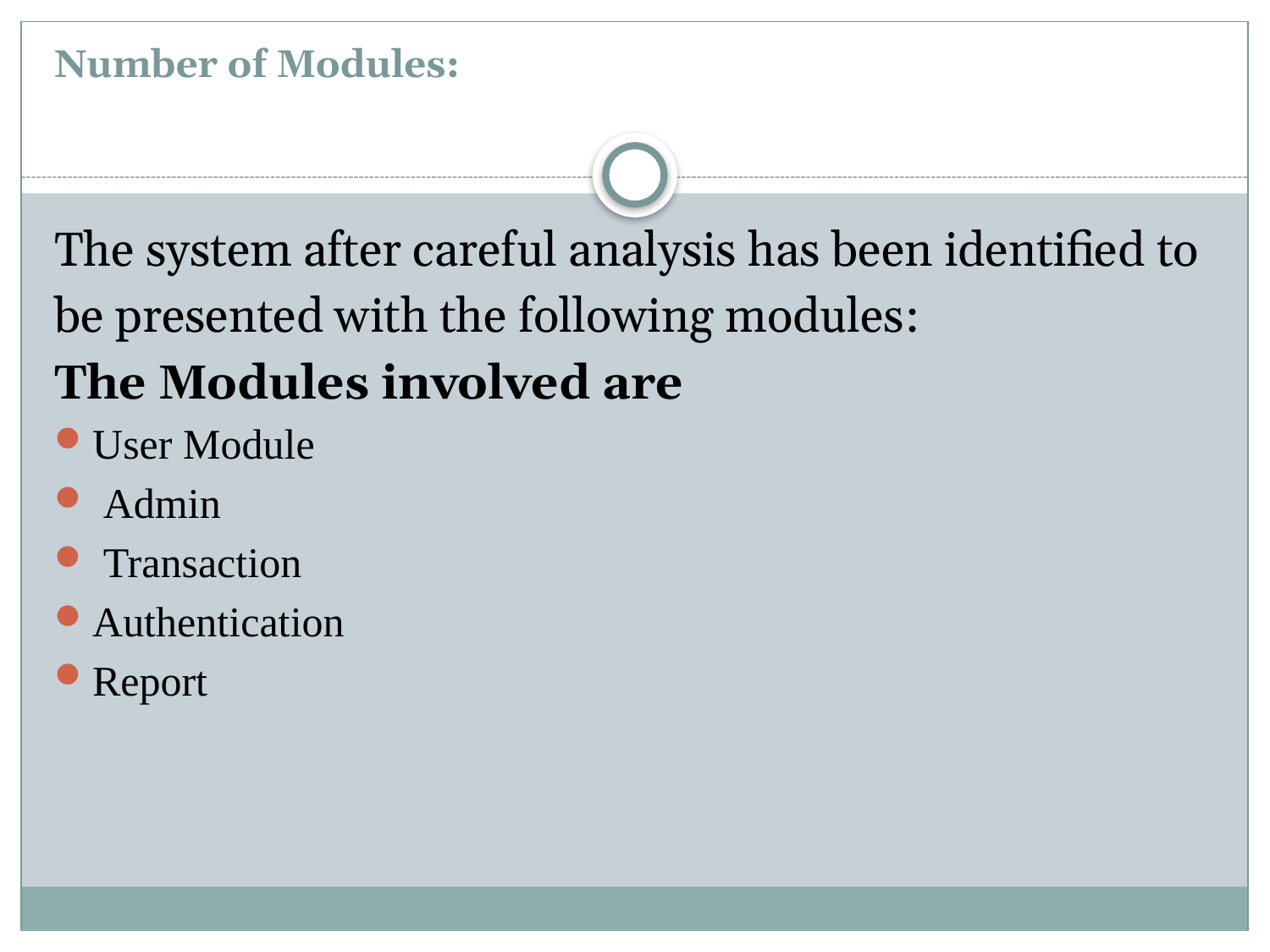

# Number of Modules:
The system after careful analysis has been identified to
be presented with the following modules:
The Modules involved are
User Module
 Admin
 Transaction
Authentication
Report